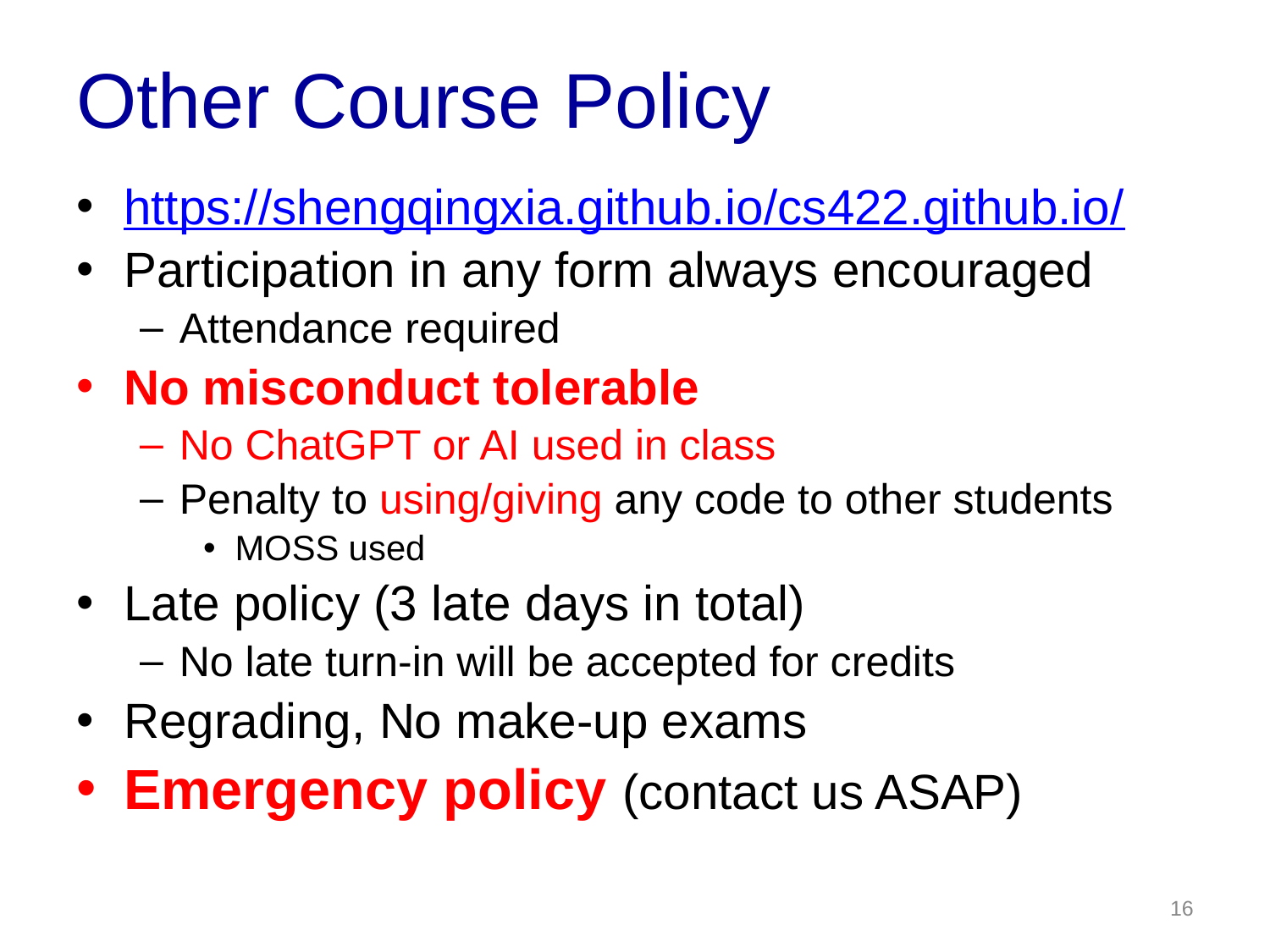

# Other Course Policy
https://shengqingxia.github.io/cs422.github.io/
Participation in any form always encouraged
Attendance required
No misconduct tolerable
No ChatGPT or AI used in class
Penalty to using/giving any code to other students
MOSS used
Late policy (3 late days in total)
No late turn-in will be accepted for credits
Regrading, No make-up exams
Emergency policy (contact us ASAP)

16